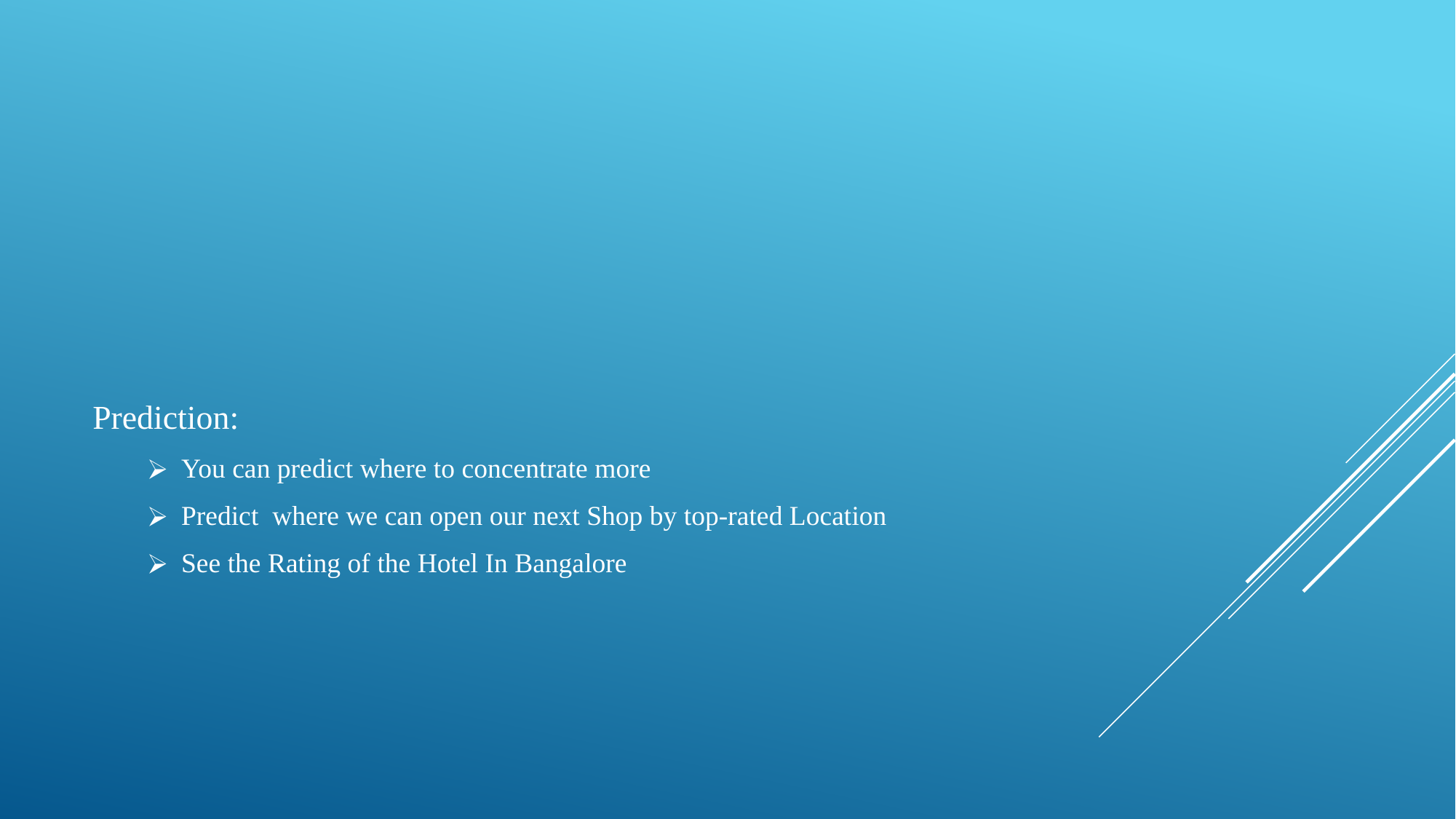

Prediction:
You can predict where to concentrate more
Predict  where we can open our next Shop by top-rated Location
See the Rating of the Hotel In Bangalore